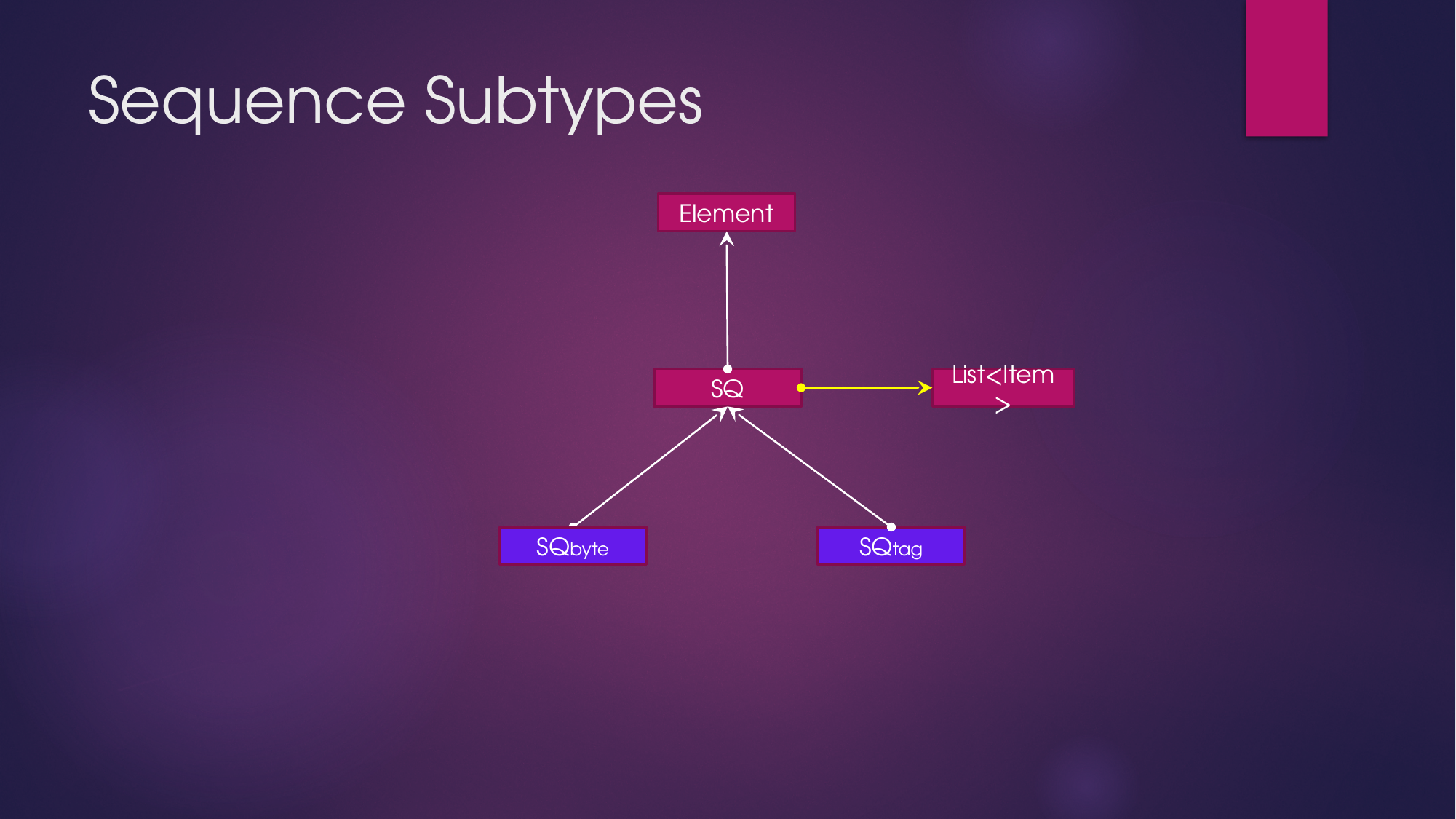

# Sequence Subtypes
Element
SQ
List<Item>
SQbyte
SQtag